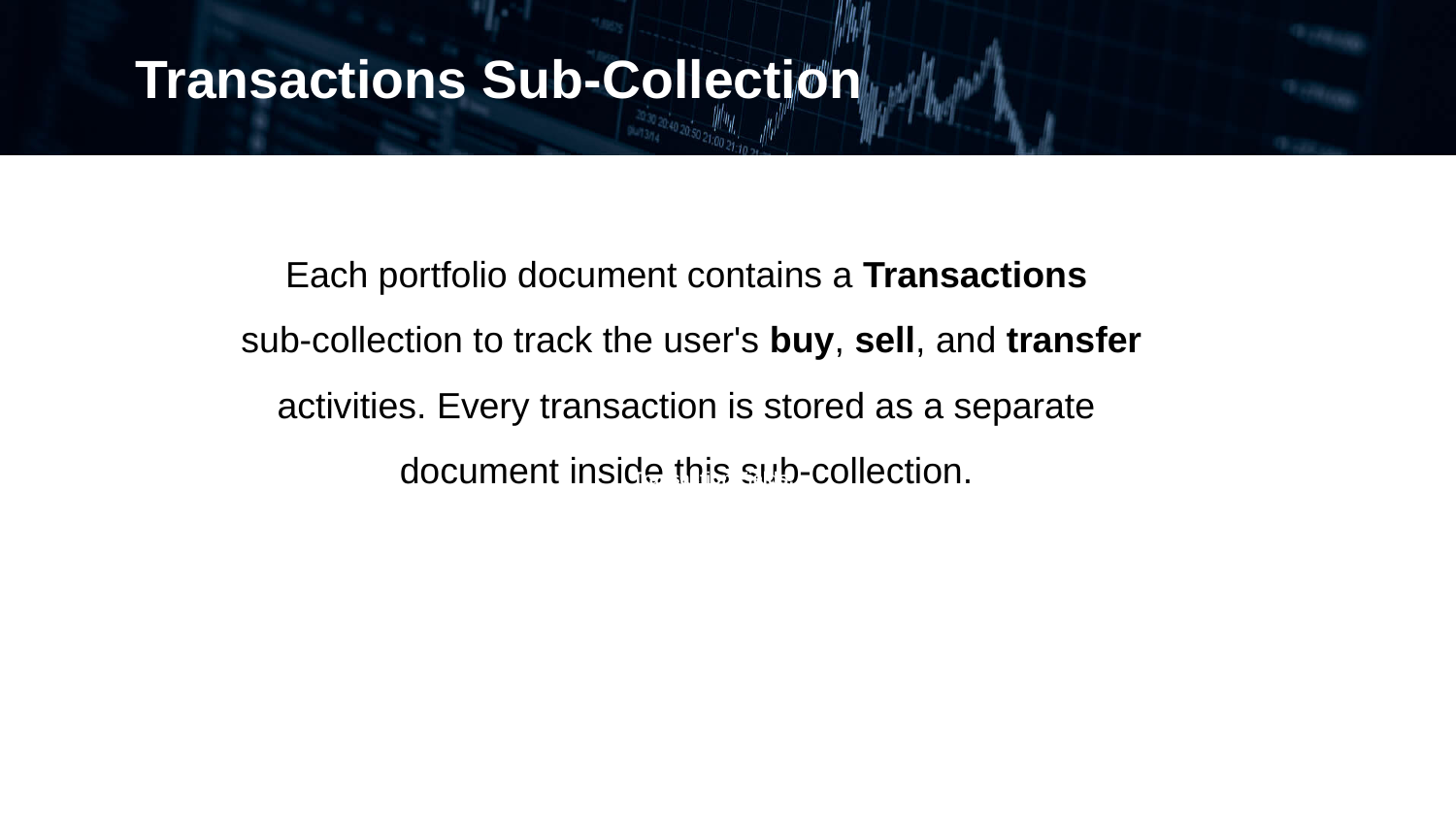

Transactions Sub-Collection
Each portfolio document contains a Transactions
 sub-collection to track the user's buy, sell, and transfer activities. Every transaction is stored as a separate document inside this sub-collection.
Transaction Fields:
Example Transactions: